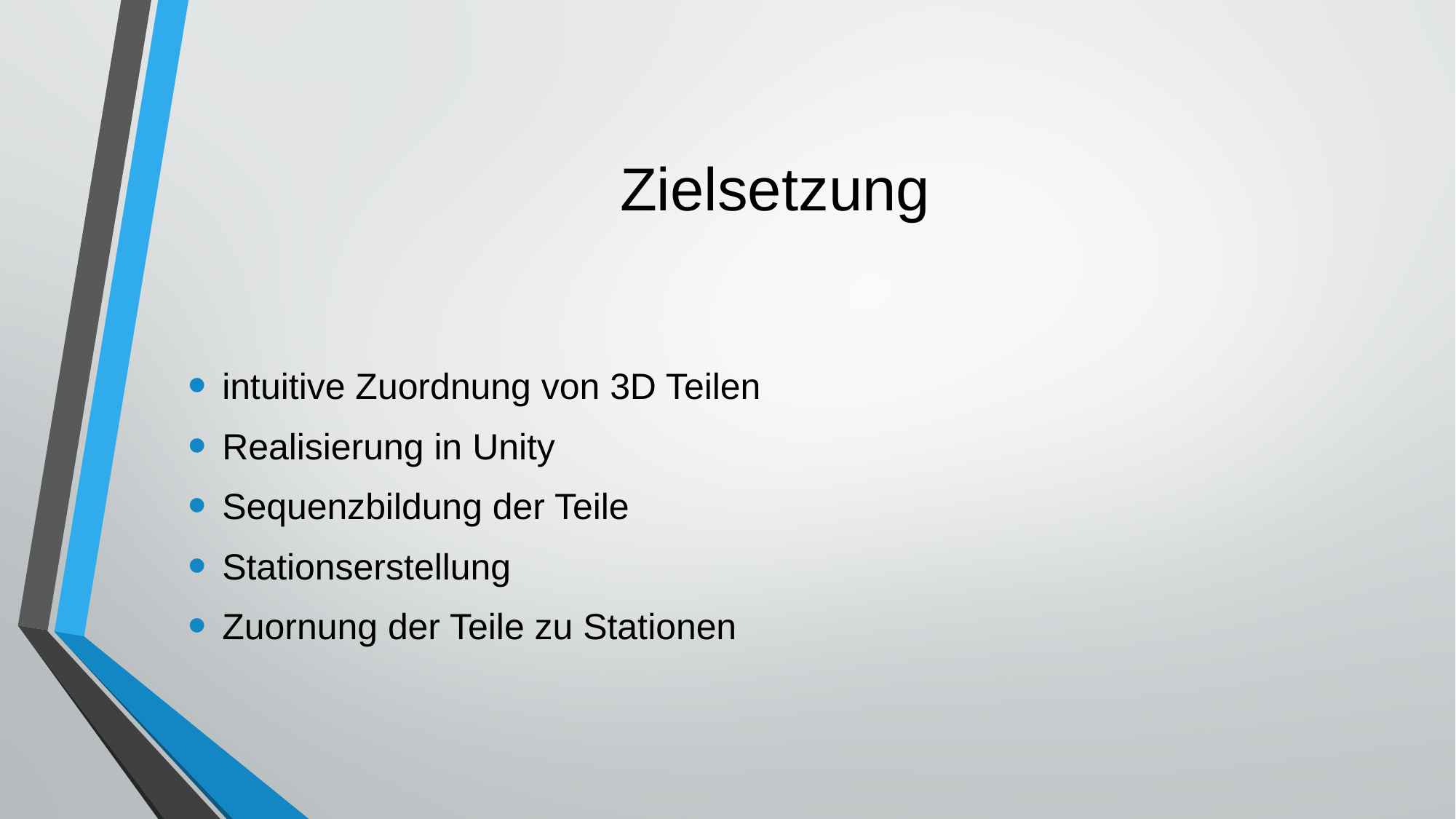

# Zielsetzung

intuitive Zuordnung von 3D Teilen
Realisierung in Unity
Sequenzbildung der Teile
Stationserstellung
Zuornung der Teile zu Stationen